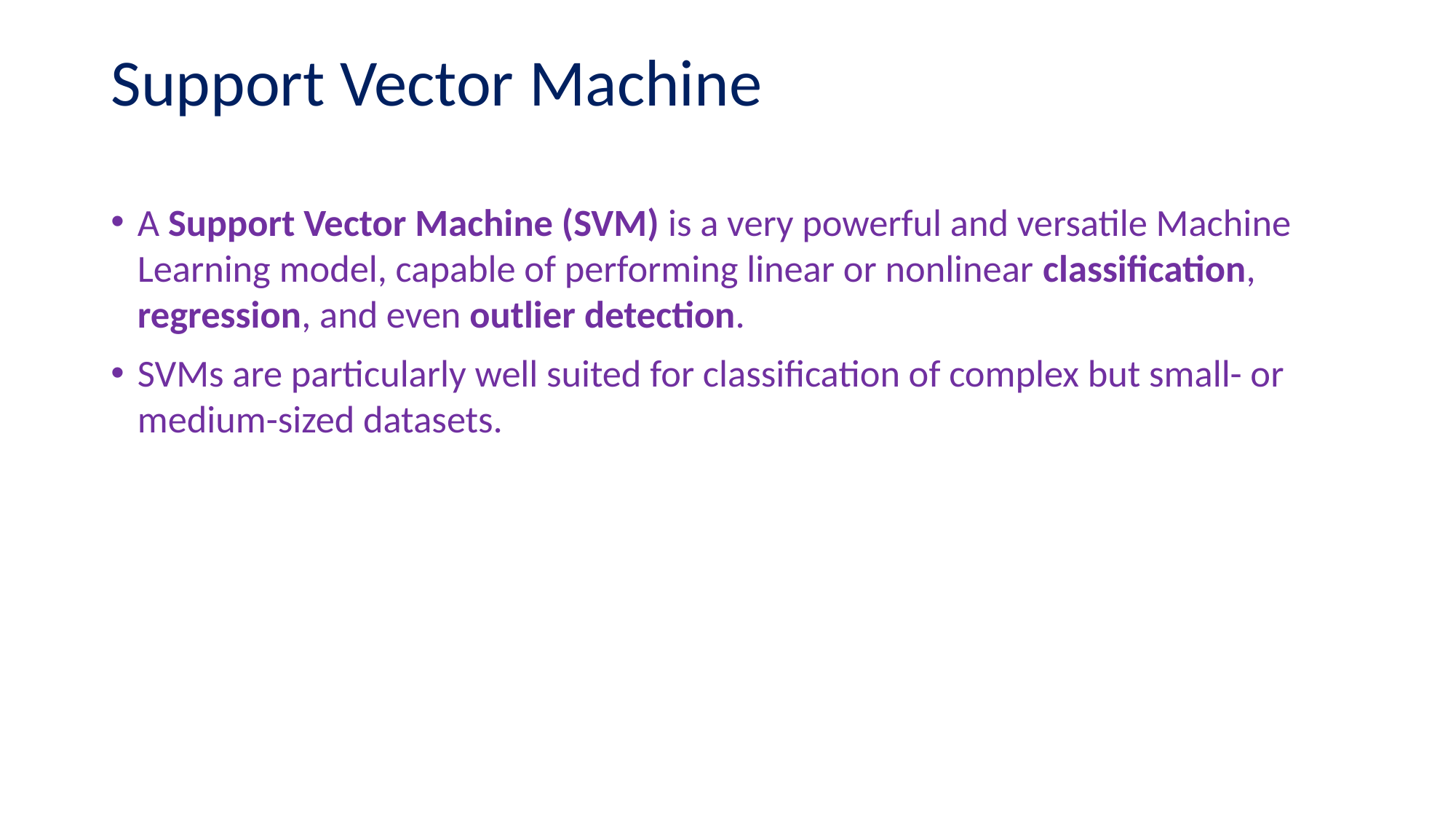

# Support Vector Machine
A Support Vector Machine (SVM) is a very powerful and versatile Machine Learning model, capable of performing linear or nonlinear classification, regression, and even outlier detection.
SVMs are particularly well suited for classification of complex but small- or medium-sized datasets.